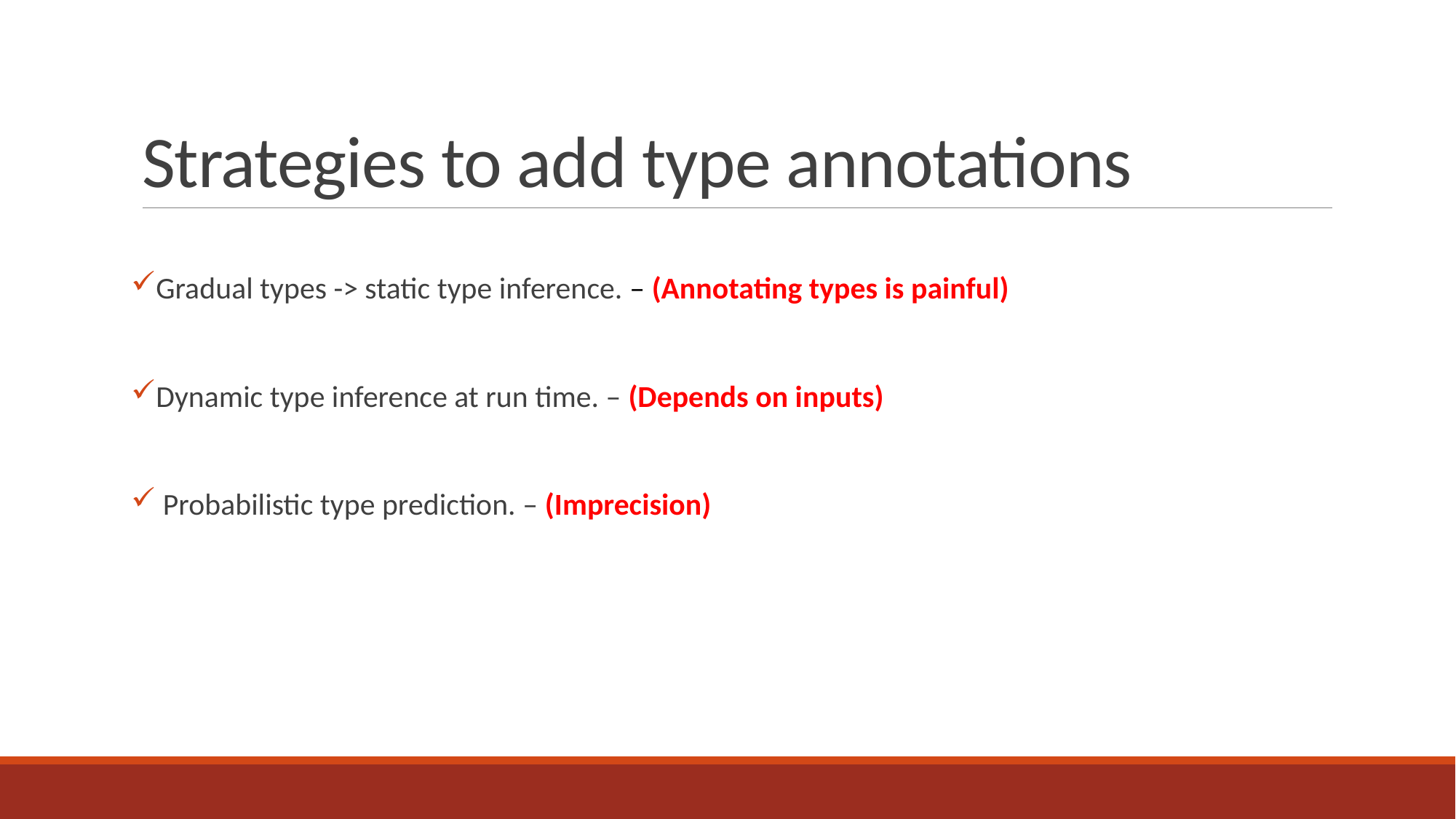

# Strategies to add type annotations
Gradual types -> static type inference. – (Annotating types is painful)

Dynamic type inference at run time. – (Depends on inputs)

 Probabilistic type prediction. – (Imprecision)